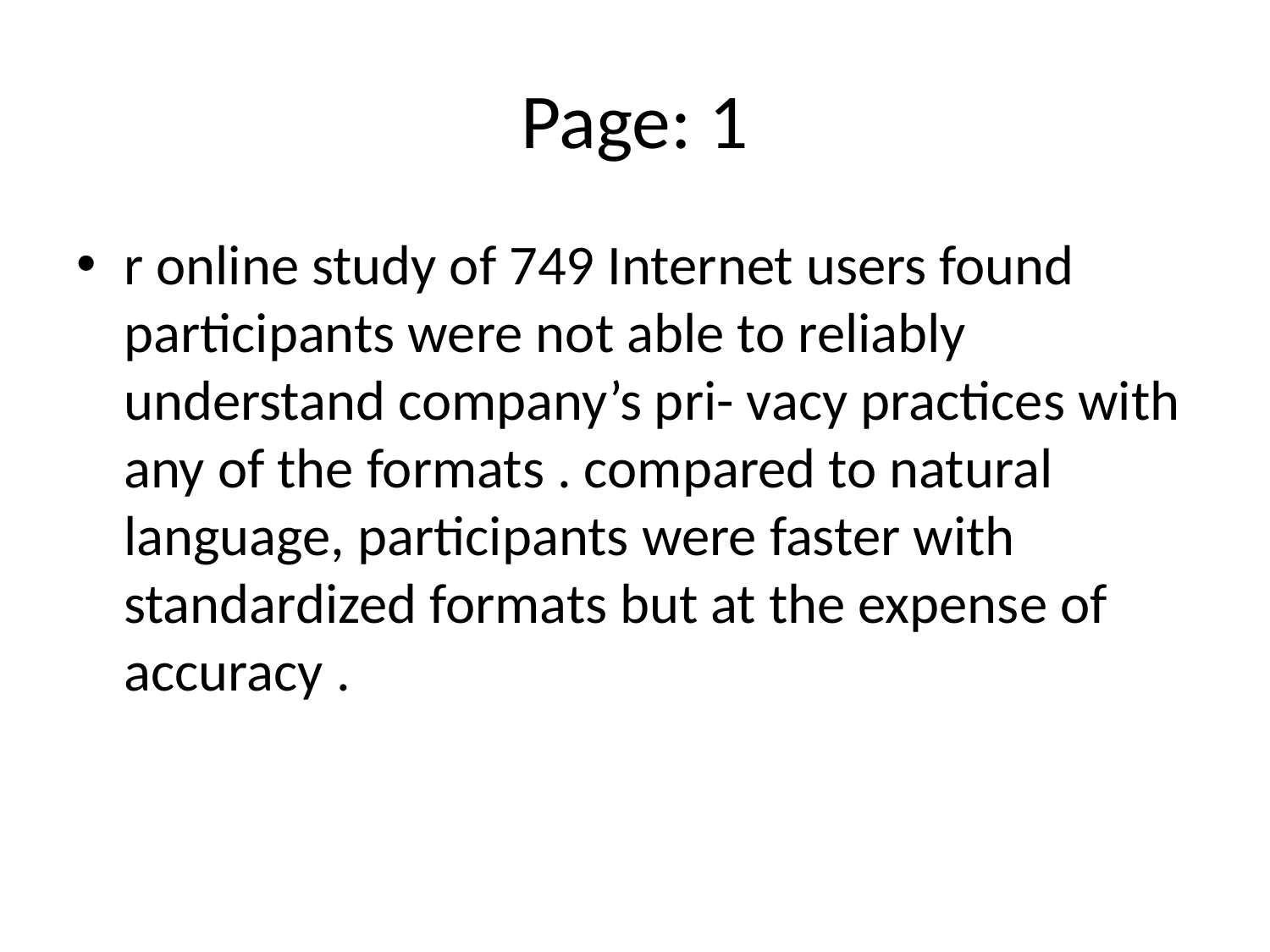

# Page: 1
r online study of 749 Internet users found participants were not able to reliably understand company’s pri- vacy practices with any of the formats . compared to natural language, participants were faster with standardized formats but at the expense of accuracy .